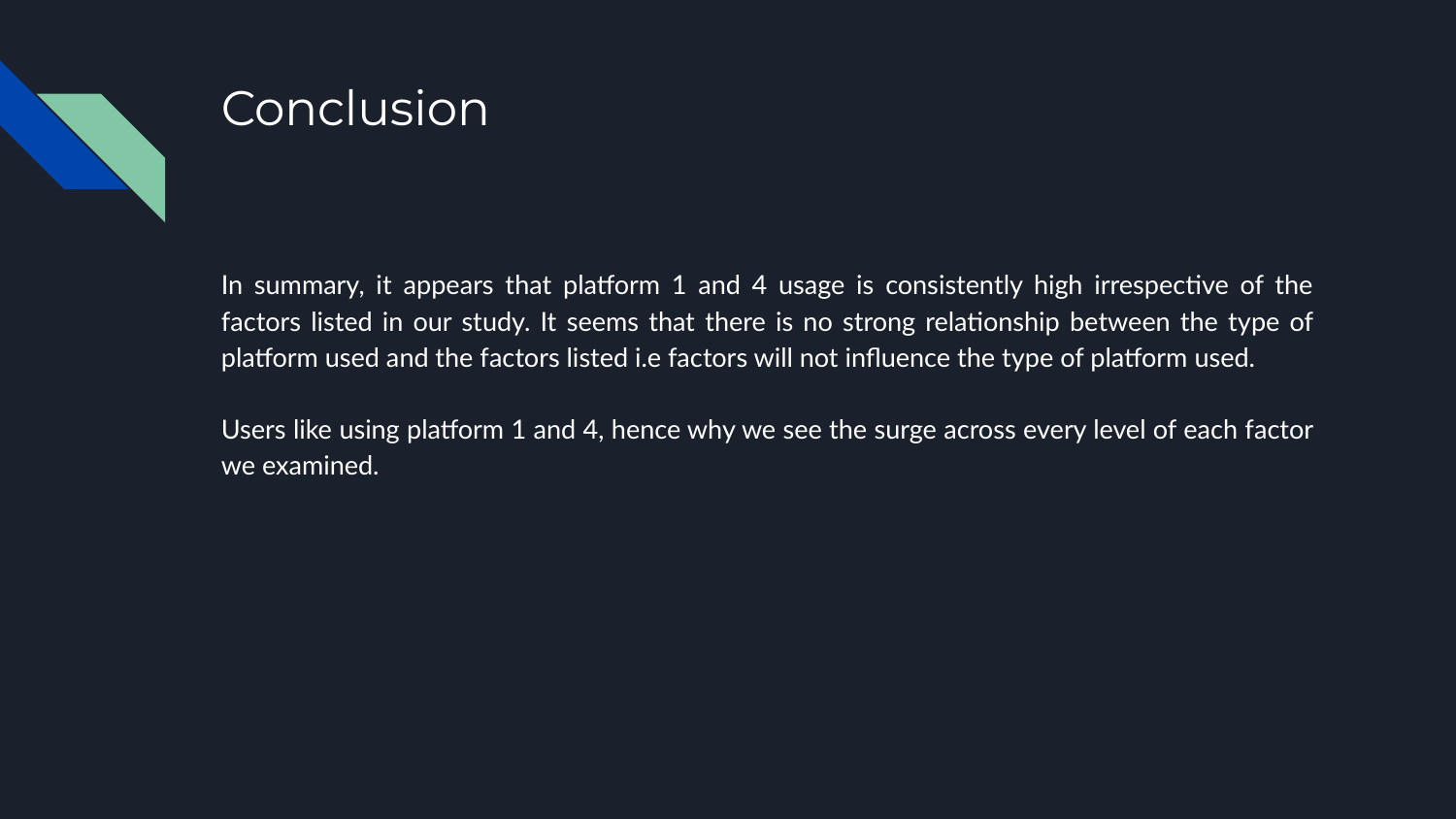

# Conclusion
In summary, it appears that platform 1 and 4 usage is consistently high irrespective of the factors listed in our study. It seems that there is no strong relationship between the type of platform used and the factors listed i.e factors will not influence the type of platform used.

Users like using platform 1 and 4, hence why we see the surge across every level of each factor we examined.